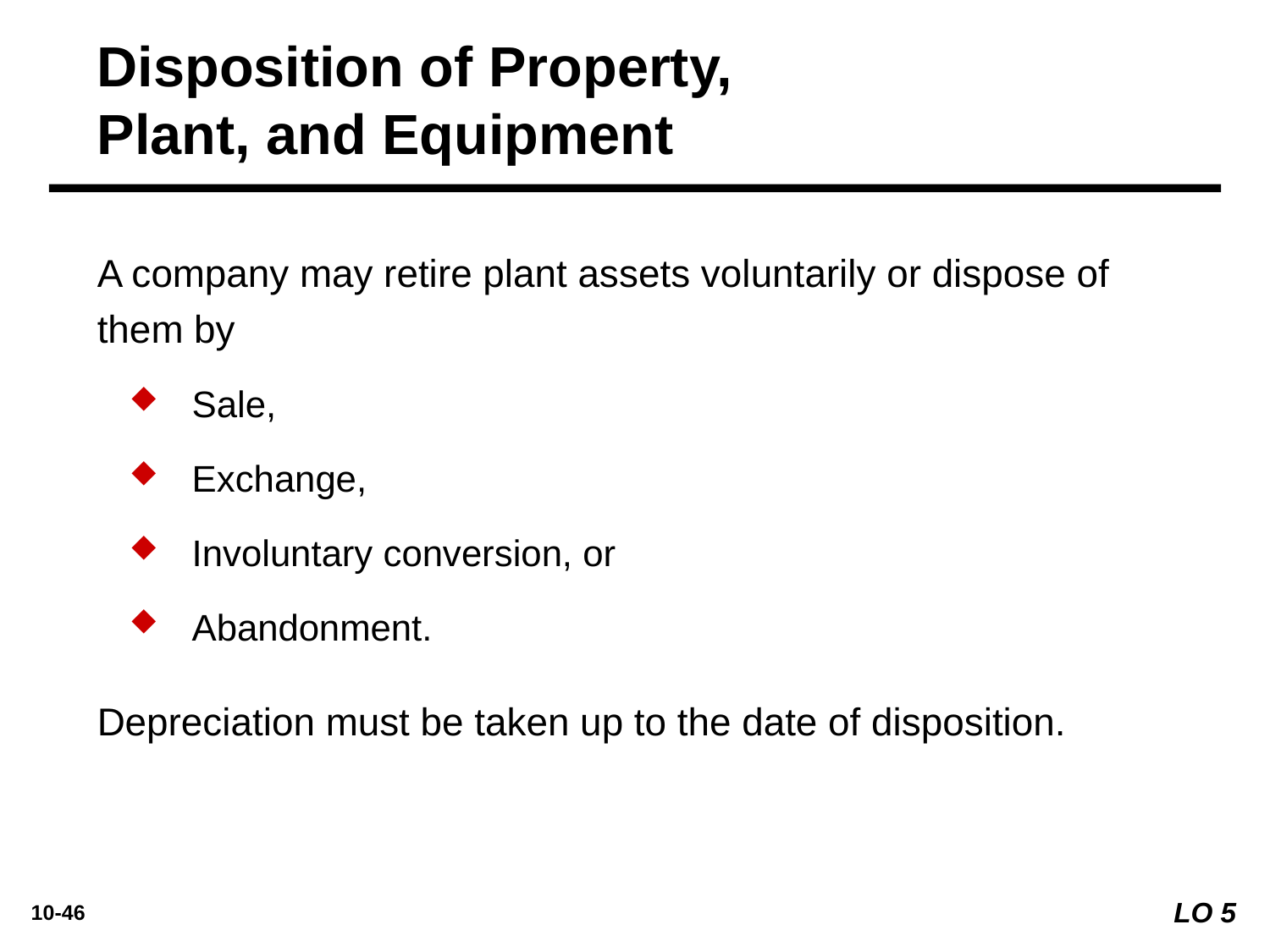

Disposition of Property, Plant, and Equipment

A company may retire plant assets voluntarily or dispose of them by
Sale,
Exchange,
Involuntary conversion, or
Abandonment.
Depreciation must be taken up to the date of disposition.
LO 5